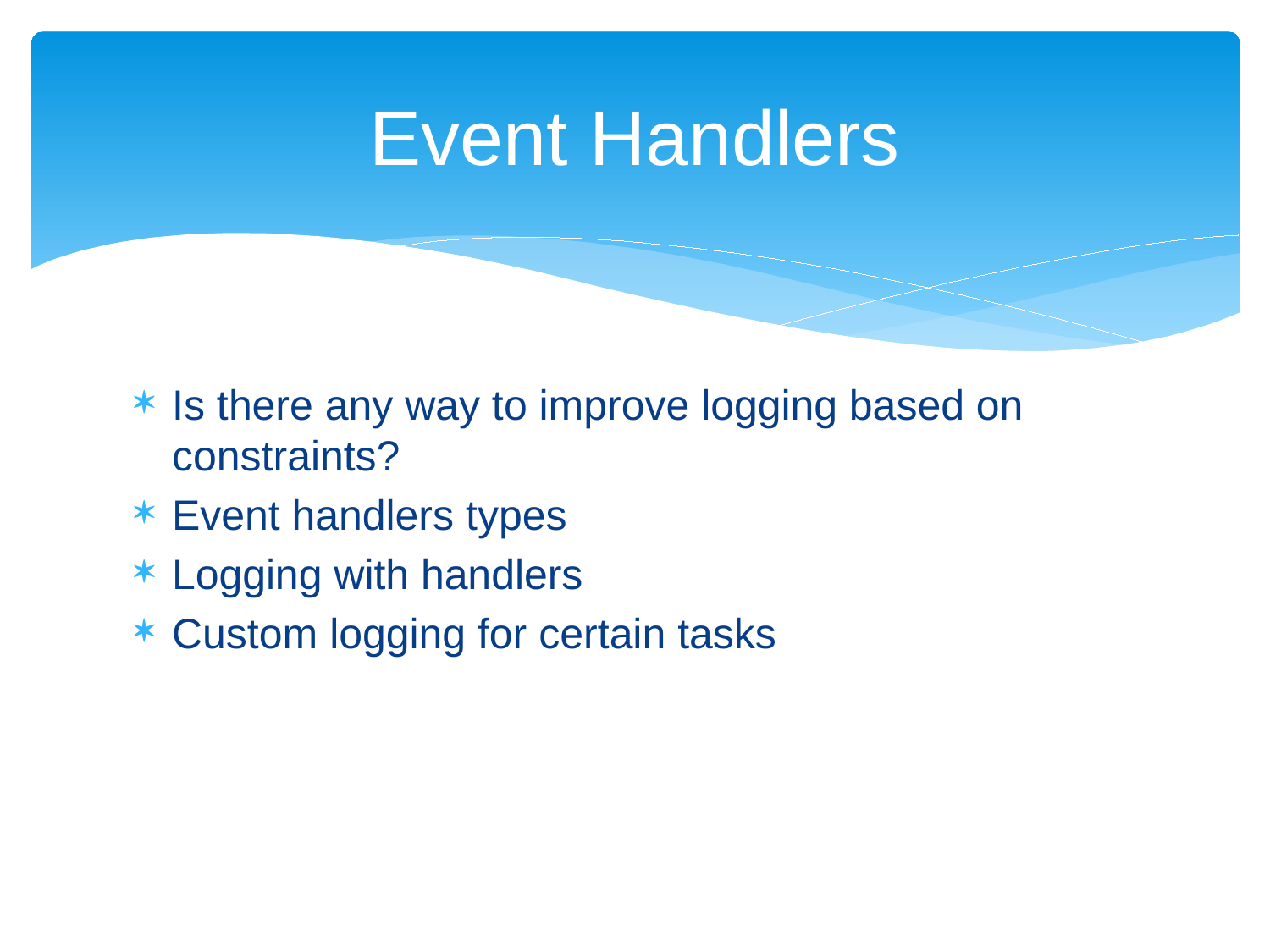

# Event Handlers
Is there any way to improve logging based on constraints?
Event handlers types
Logging with handlers
Custom logging for certain tasks